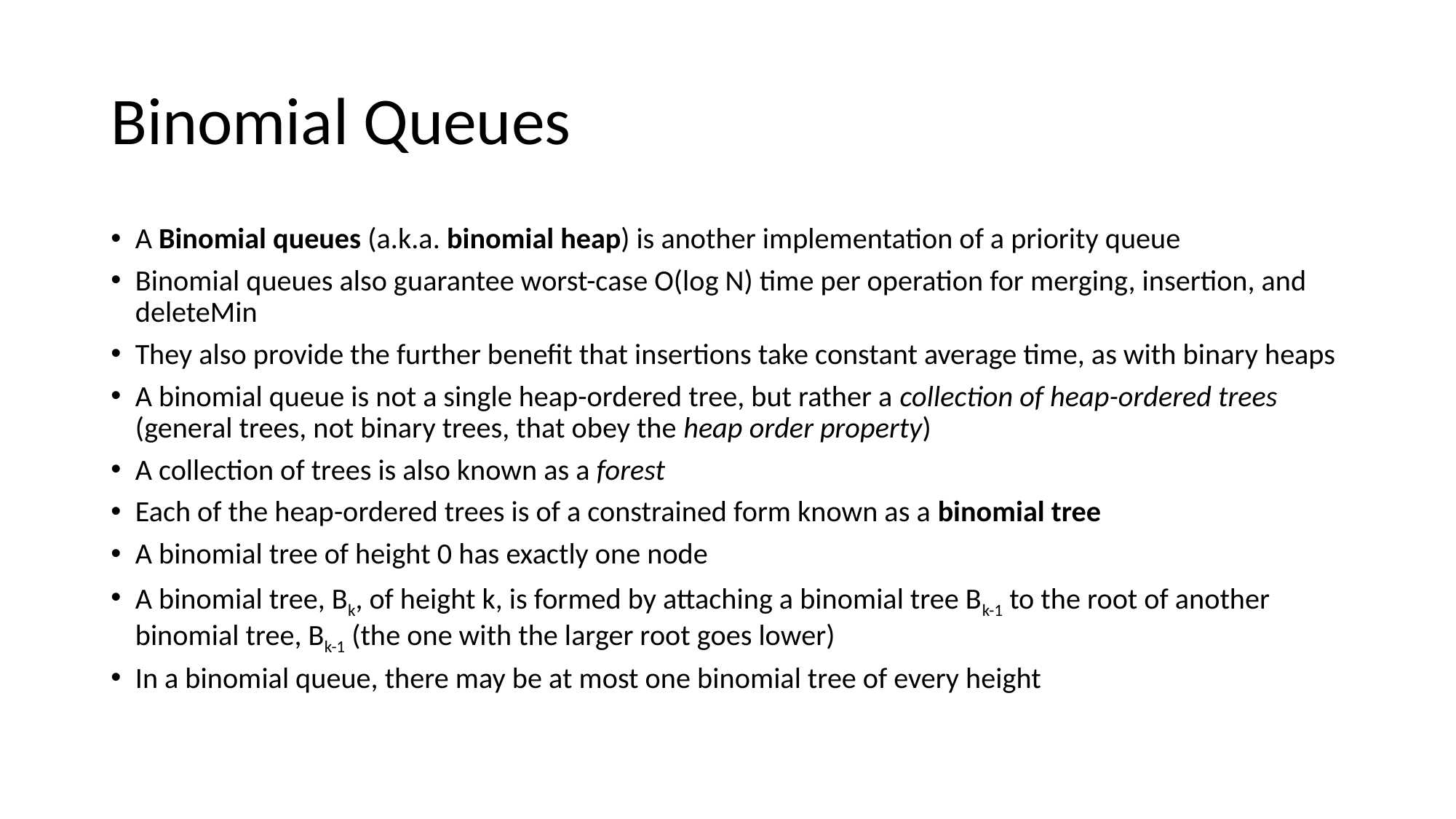

# Binomial Queues
A Binomial queues (a.k.a. binomial heap) is another implementation of a priority queue
Binomial queues also guarantee worst-case O(log N) time per operation for merging, insertion, and deleteMin
They also provide the further benefit that insertions take constant average time, as with binary heaps
A binomial queue is not a single heap-ordered tree, but rather a collection of heap-ordered trees (general trees, not binary trees, that obey the heap order property)
A collection of trees is also known as a forest
Each of the heap-ordered trees is of a constrained form known as a binomial tree
A binomial tree of height 0 has exactly one node
A binomial tree, Bk, of height k, is formed by attaching a binomial tree Bk-1 to the root of another binomial tree, Bk-1 (the one with the larger root goes lower)
In a binomial queue, there may be at most one binomial tree of every height